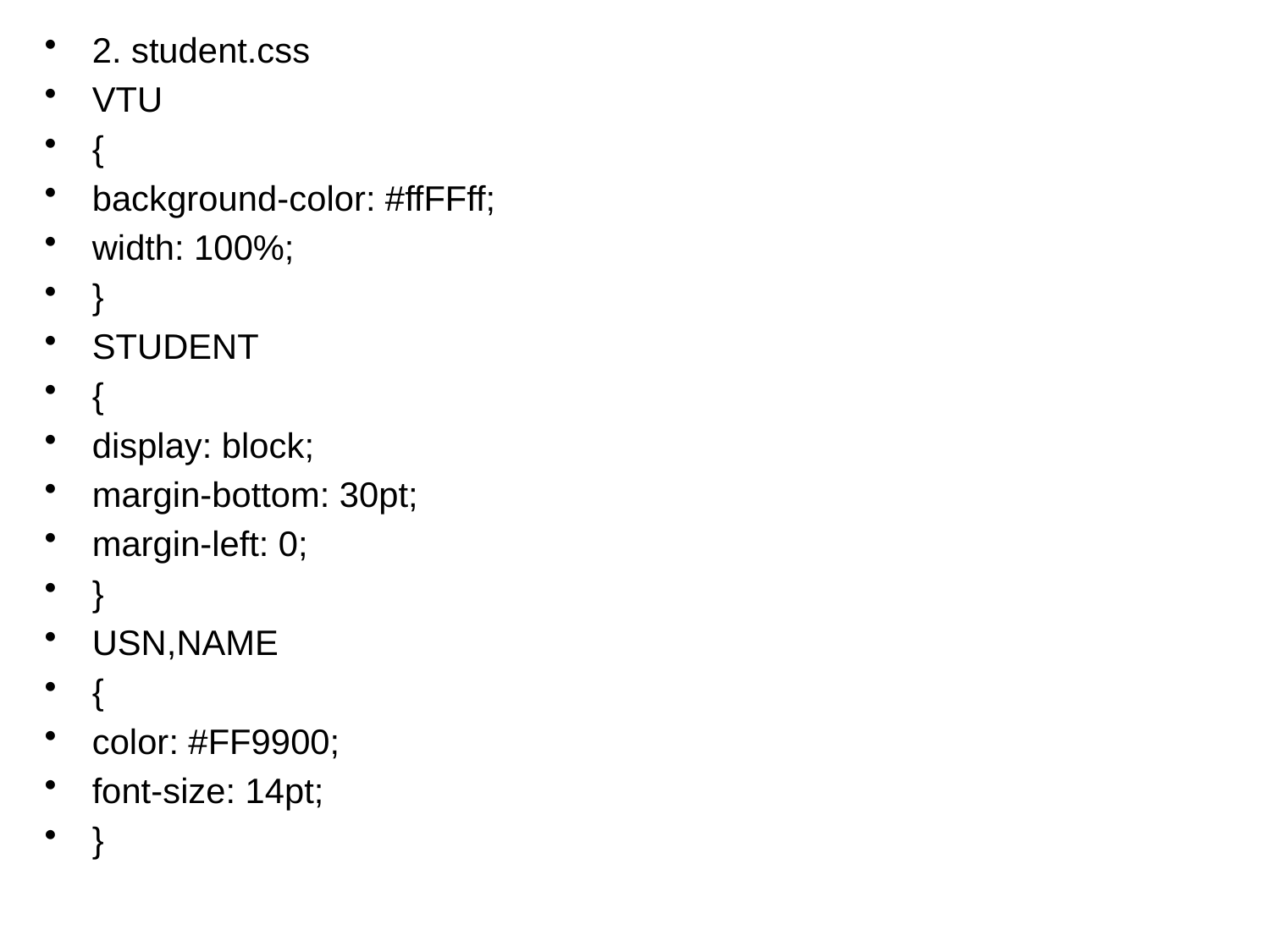

2. student.css
VTU
{
background-color: #ffFFff;
width: 100%;
}
STUDENT
{
display: block;
margin-bottom: 30pt;
margin-left: 0;
}
USN,NAME
{
color: #FF9900;
font-size: 14pt;
}